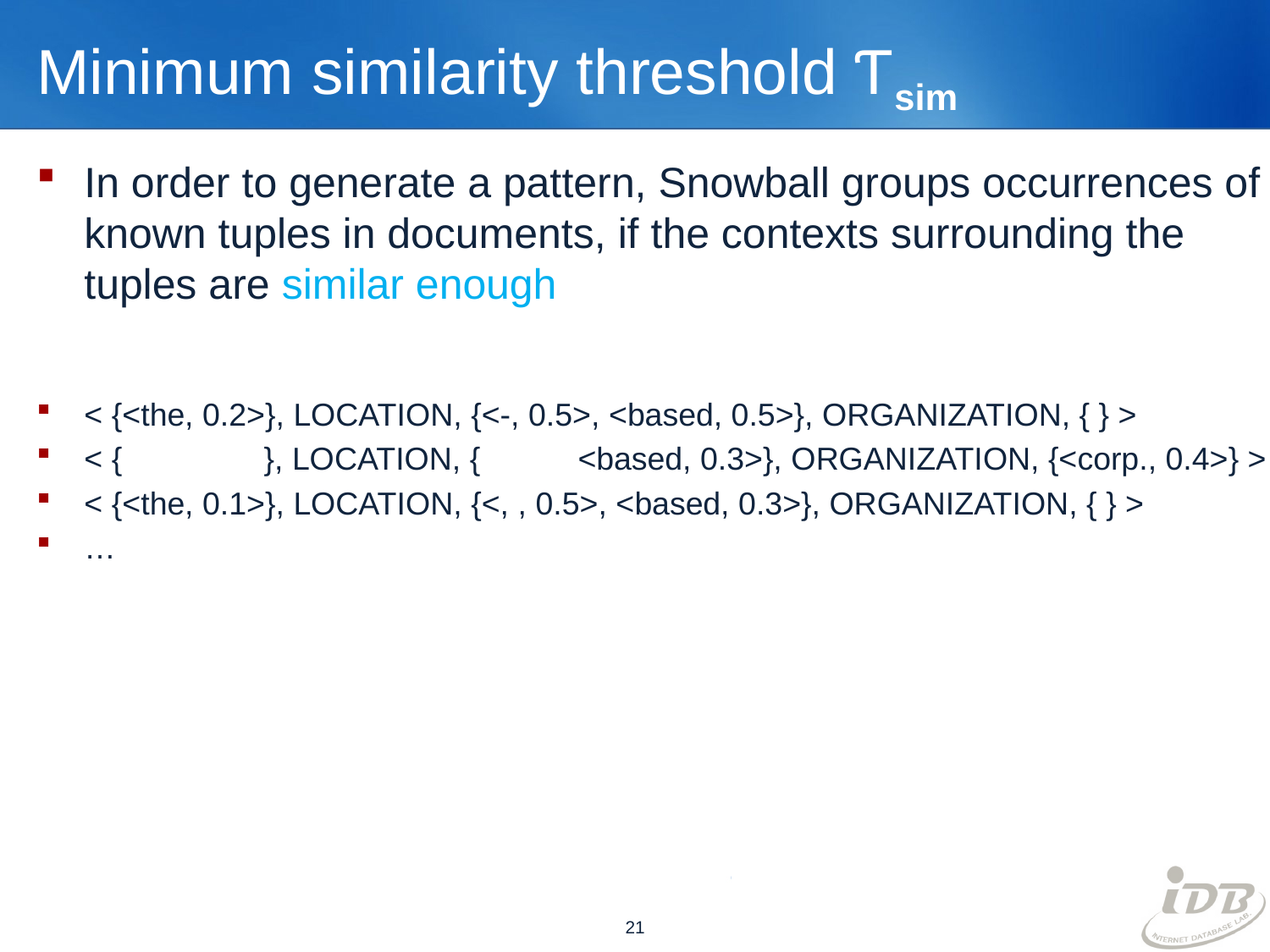

# Minimum similarity threshold Ƭsim
In order to generate a pattern, Snowball groups occurrences of known tuples in documents, if the contexts surrounding the tuples are similar enough

< {<the, 0.2>}, LOCATION, {<-, 0.5>, <based, 0.5>}, ORGANIZATION, { } >
< {                }, LOCATION, {           <based, 0.3>}, ORGANIZATION, {<corp., 0.4>} >
< {<the, 0.1>}, LOCATION, {<, , 0.5>, <based, 0.3>}, ORGANIZATION, { } >
…

21